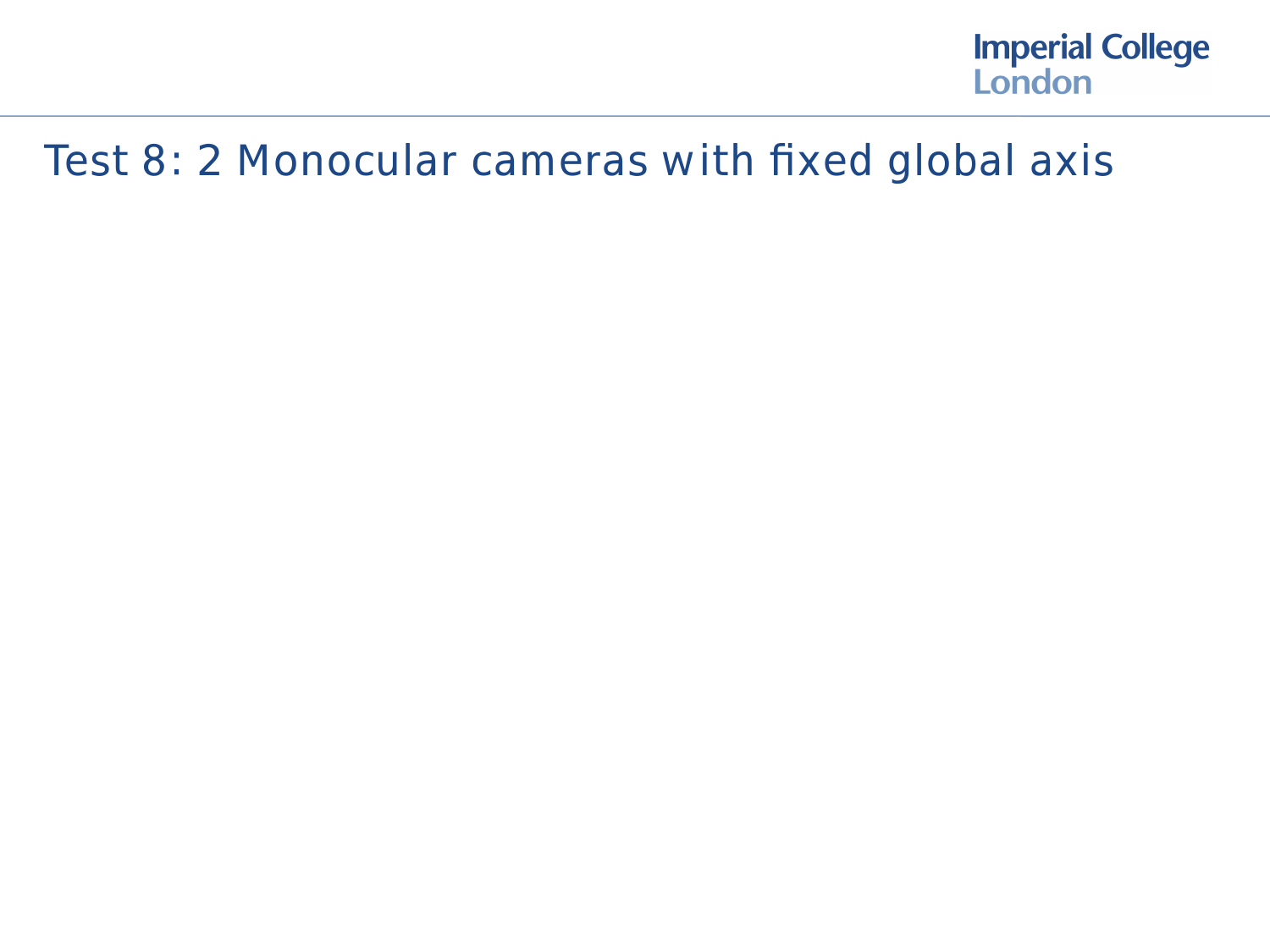

# Test 8: 2 Monocular cameras with fixed global axis